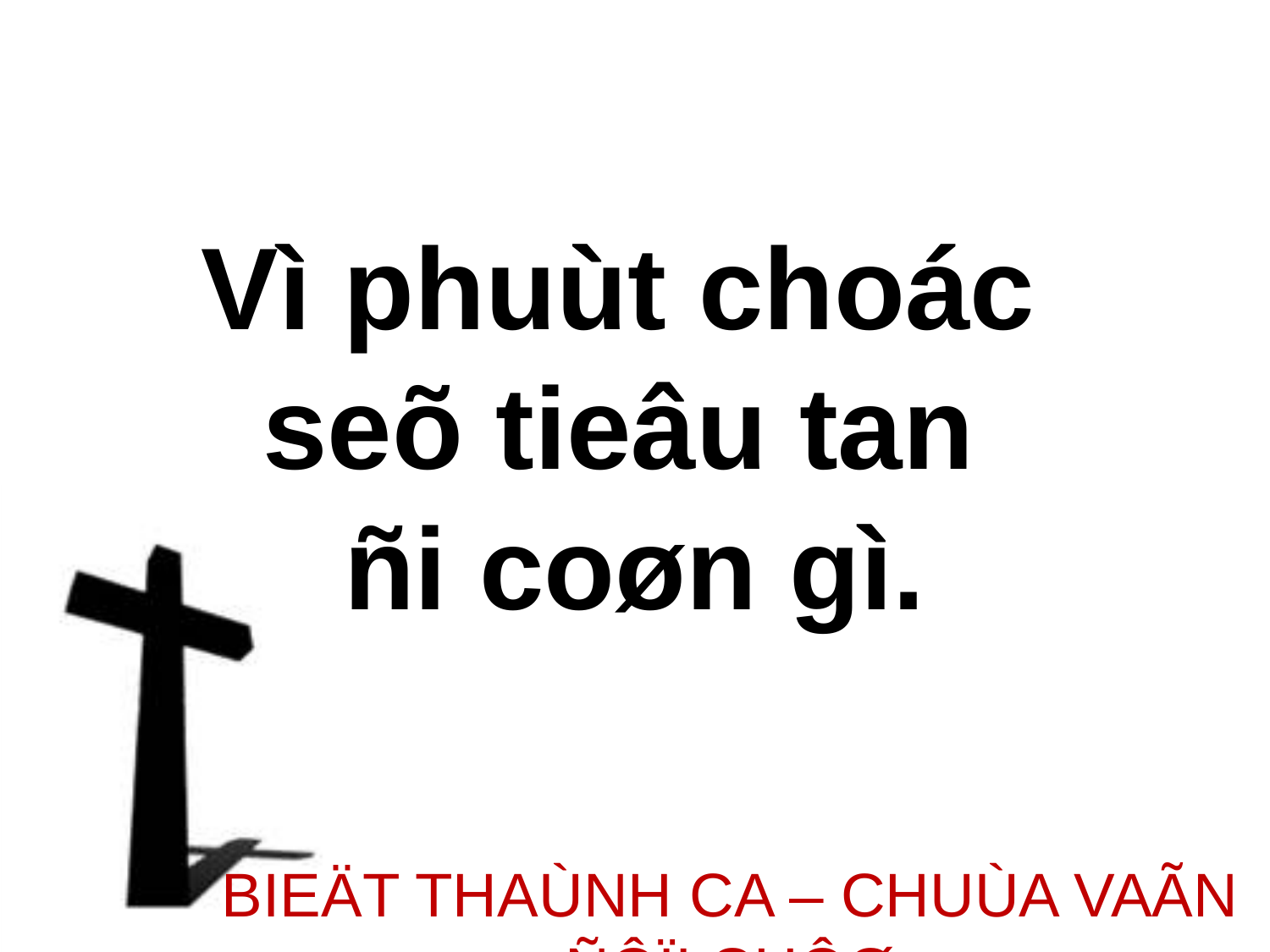

Vì phuùt choác
seõ tieâu tan
ñi coøn gì.
BIEÄT THAÙNH CA – CHUÙA VAÃN ÑÔÏI CHÔØ